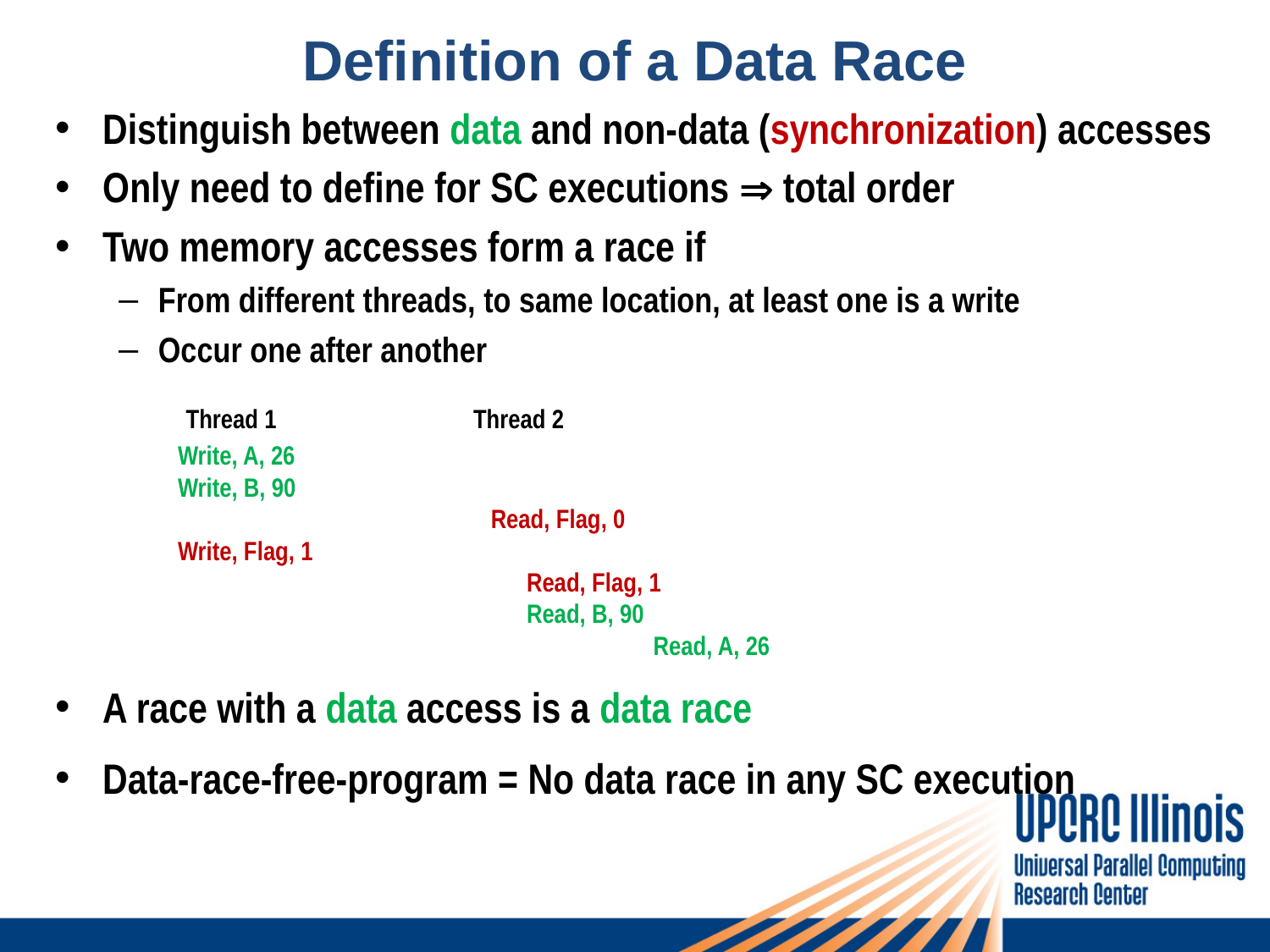

# Definition of a Data Race
Distinguish between data and non-data (synchronization) accesses
Only need to define for SC executions ⇒ total order
Two memory accesses form a race if
From different threads, to same location, at least one is a write
Occur one after another
      Thread 1 		          Thread 2
                    Write, A, 26
                    Write, B, 90
                                                                       Read, Flag, 0
                    Write, Flag, 1
				       Read, Flag, 1
       				       Read, B, 90						 		       Read, A, 26
A race with a data access is a data race
Data-race-free-program = No data race in any SC execution